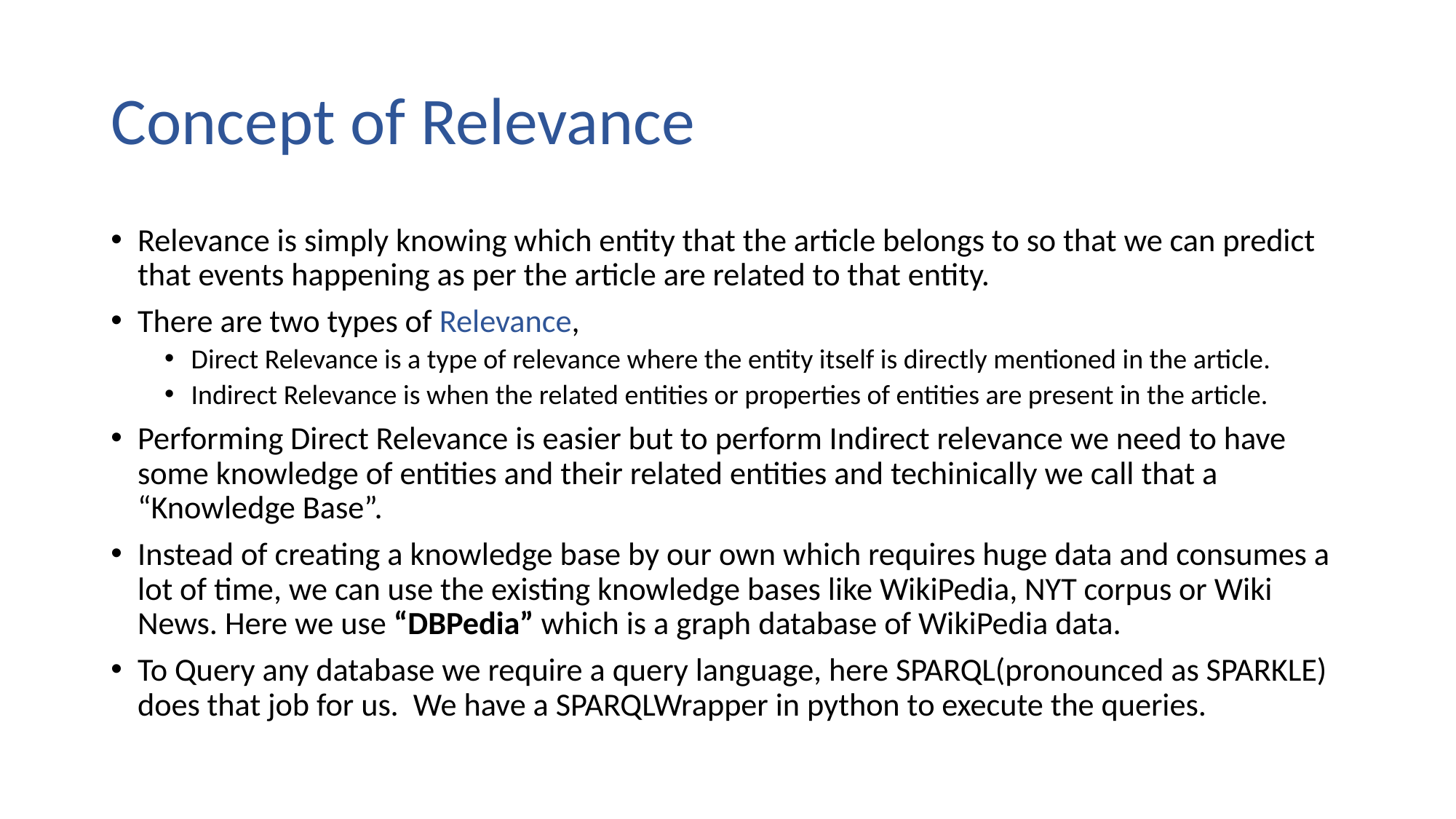

# Concept of Relevance
Relevance is simply knowing which entity that the article belongs to so that we can predict that events happening as per the article are related to that entity.
There are two types of Relevance,
Direct Relevance is a type of relevance where the entity itself is directly mentioned in the article.
Indirect Relevance is when the related entities or properties of entities are present in the article.
Performing Direct Relevance is easier but to perform Indirect relevance we need to have some knowledge of entities and their related entities and techinically we call that a “Knowledge Base”.
Instead of creating a knowledge base by our own which requires huge data and consumes a lot of time, we can use the existing knowledge bases like WikiPedia, NYT corpus or Wiki News. Here we use “DBPedia” which is a graph database of WikiPedia data.
To Query any database we require a query language, here SPARQL(pronounced as SPARKLE) does that job for us.  We have a SPARQLWrapper in python to execute the queries.